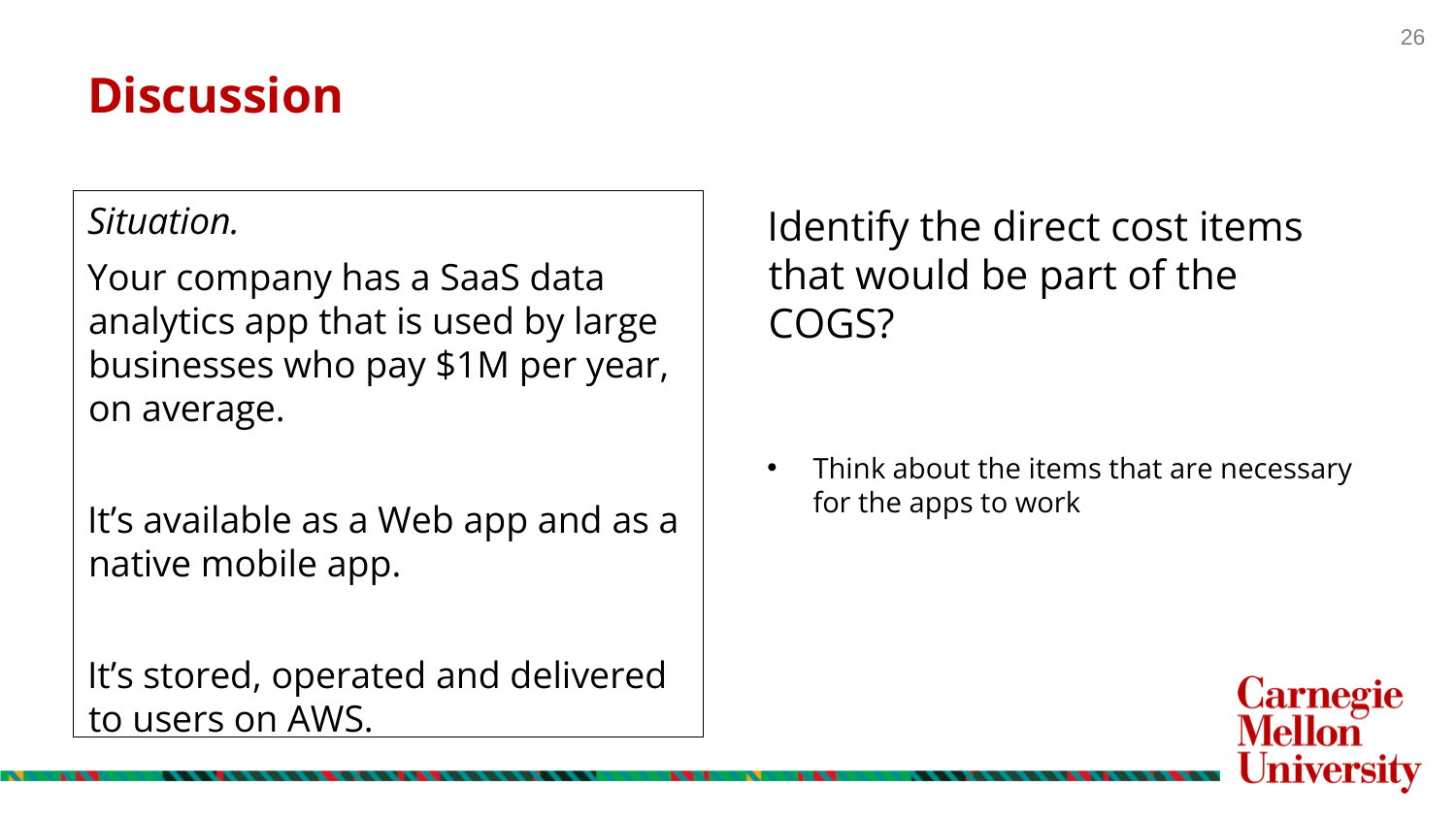

# Discussion
Situation.
Your company has a SaaS data analytics app that is used by large businesses who pay $1M per year, on average.

It’s available as a Web app and as a native mobile app.

It’s stored, operated and delivered to users on AWS.

Identify the direct cost items that would be part of the COGS?

Think about the items that are necessary for the apps to work